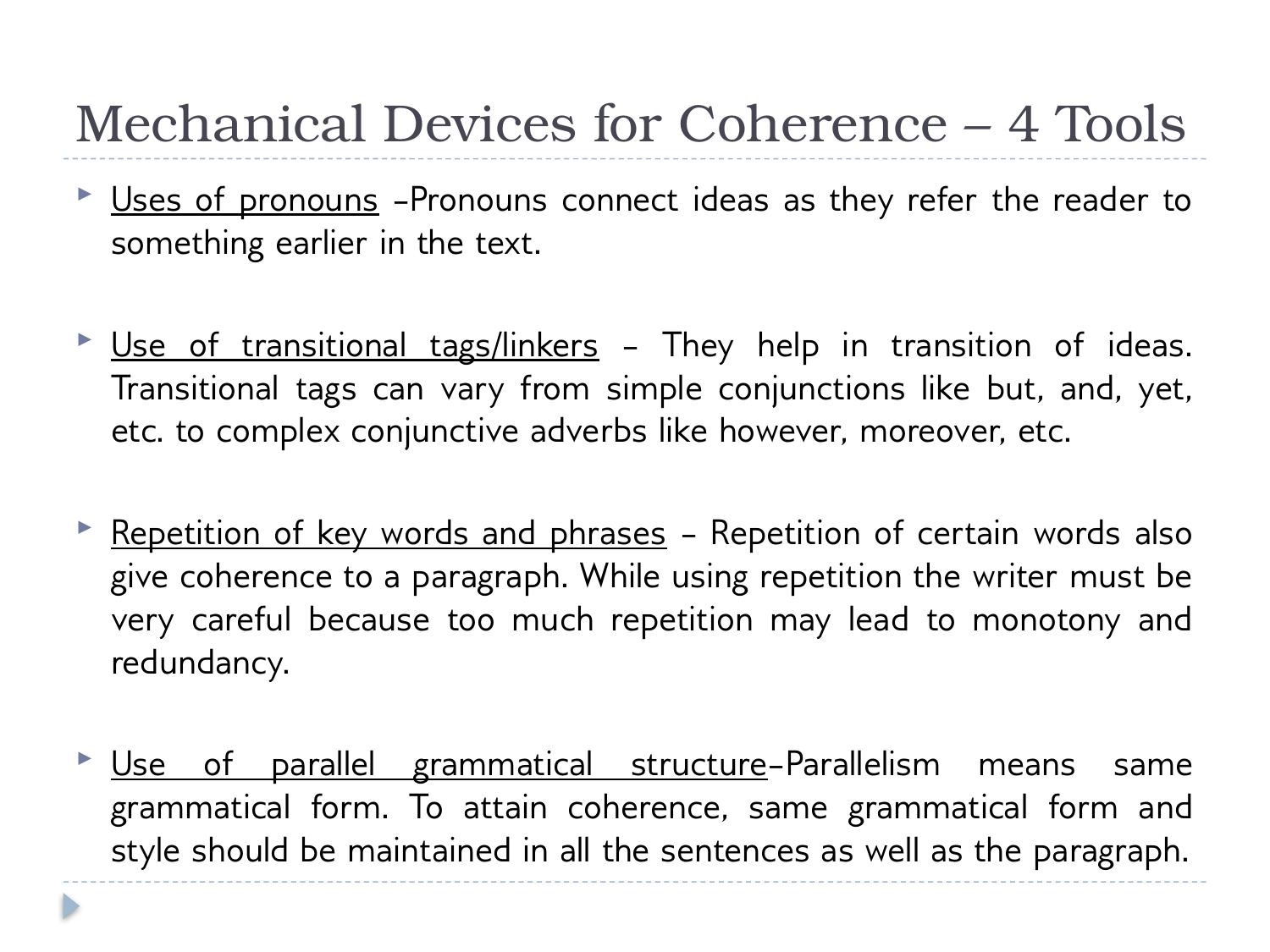

# Mechanical Devices for Coherence – 4 Tools
Uses of pronouns –Pronouns connect ideas as they refer the reader to something earlier in the text.

Use of transitional tags/linkers – They help in transition of ideas. Transitional tags can vary from simple conjunctions like but, and, yet, etc. to complex conjunctive adverbs like however, moreover, etc.

Repetition of key words and phrases – Repetition of certain words also give coherence to a paragraph. While using repetition the writer must be very careful because too much repetition may lead to monotony and redundancy.

Use of parallel grammatical structure–Parallelism means same grammatical form. To attain coherence, same grammatical form and style should be maintained in all the sentences as well as the paragraph.